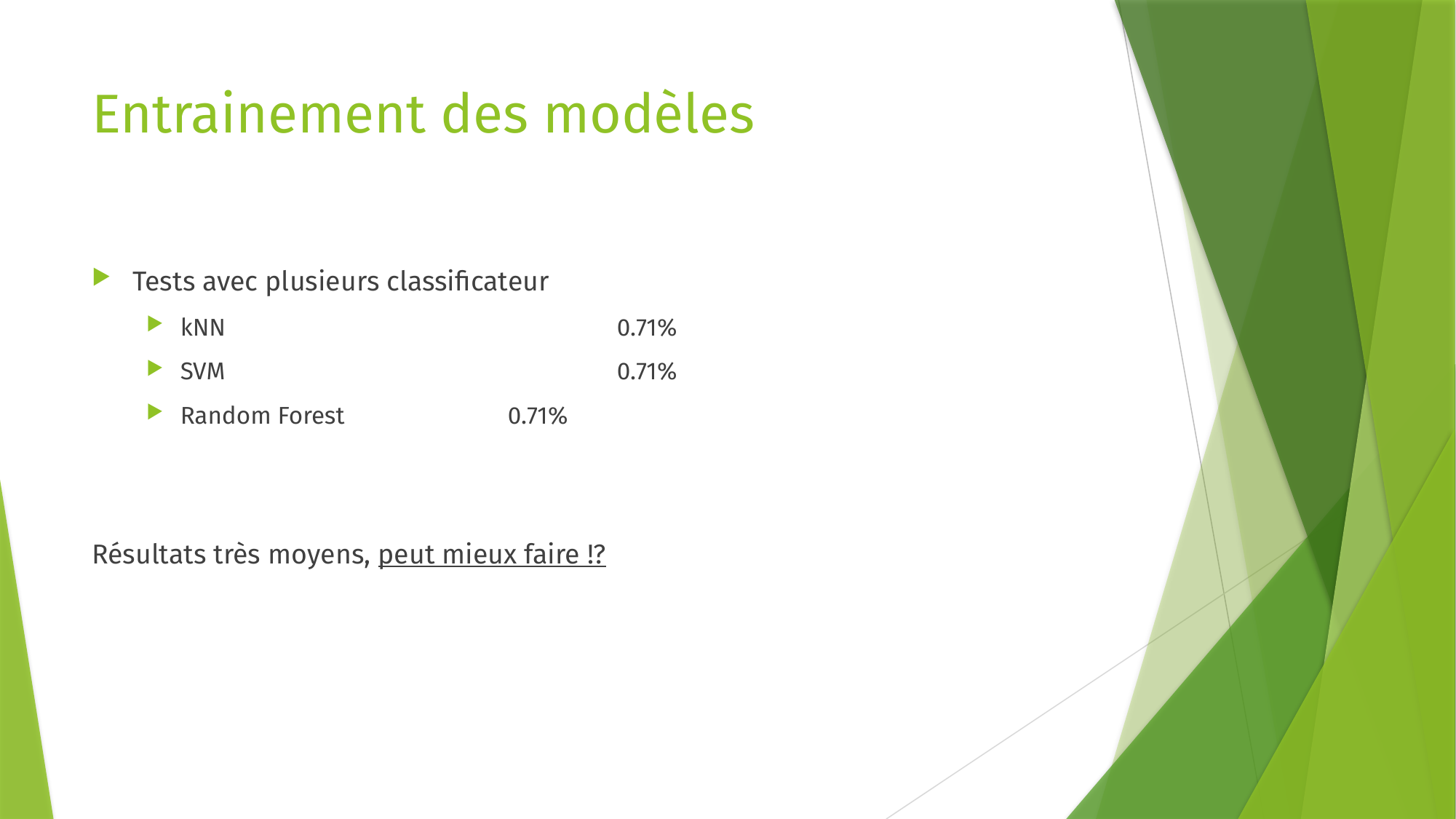

# Entrainement des modèles
Tests avec plusieurs classificateur
kNN				0.71%
SVM				0.71%
Random Forest		0.71%

Résultats très moyens, peut mieux faire !?